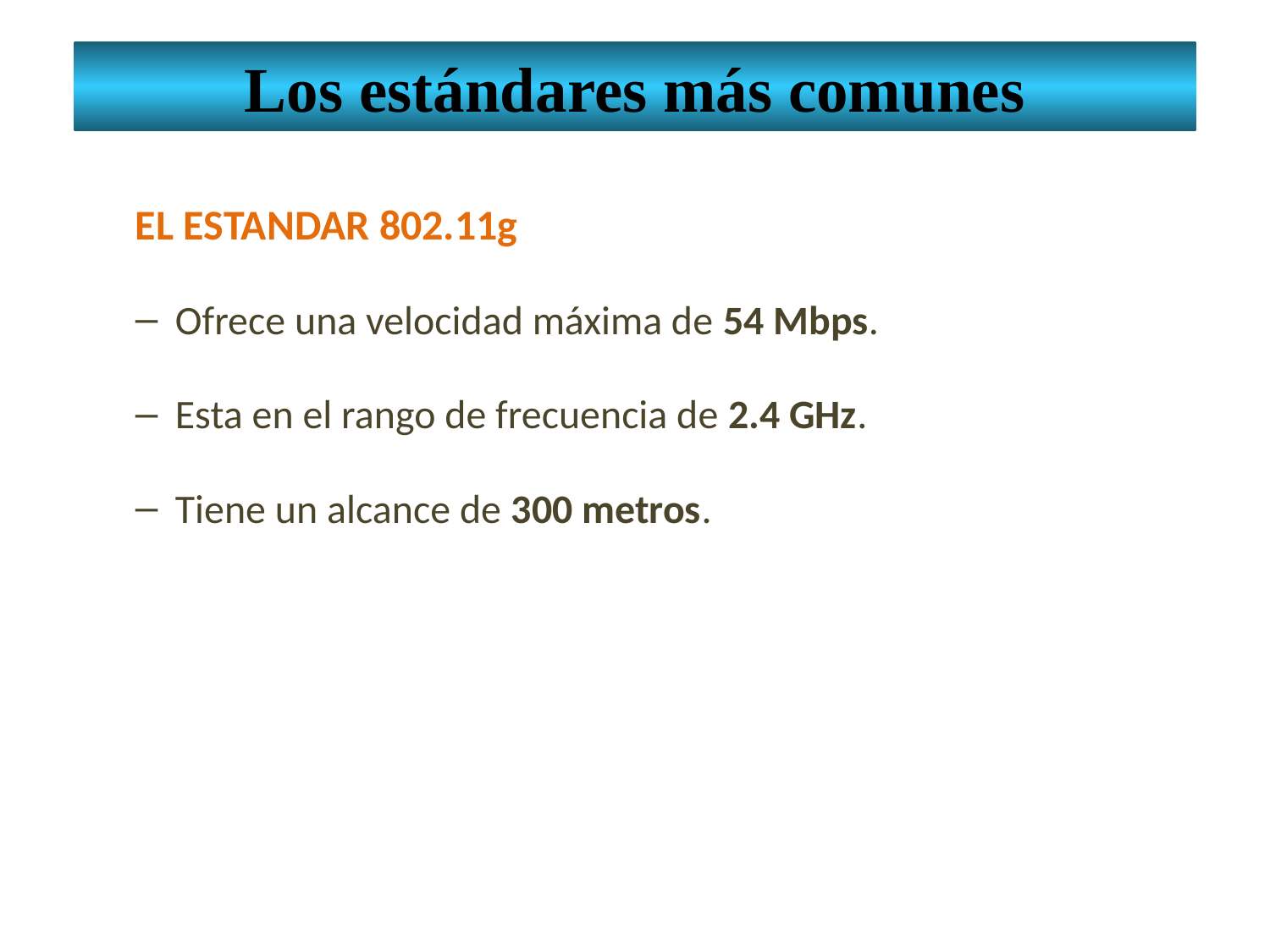

Los estándares más comunes
EL ESTANDAR 802.11g
Ofrece una velocidad máxima de 54 Mbps.
Esta en el rango de frecuencia de 2.4 GHz.
Tiene un alcance de 300 metros.